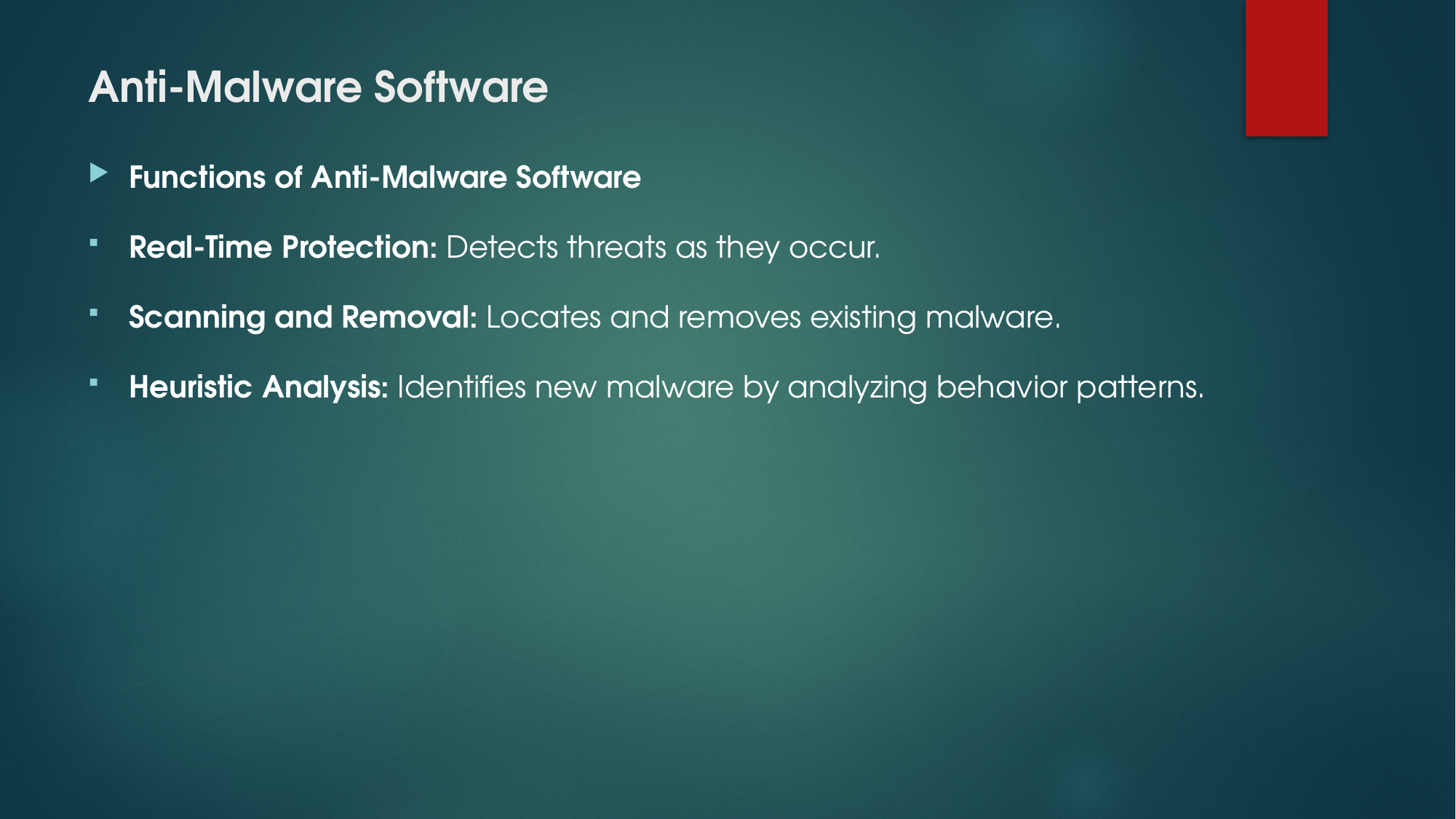

# Anti-Malware Software
Functions of Anti-Malware Software
Real-Time Protection: Detects threats as they occur.
Scanning and Removal: Locates and removes existing malware.
Heuristic Analysis: Identifies new malware by analyzing behavior patterns.